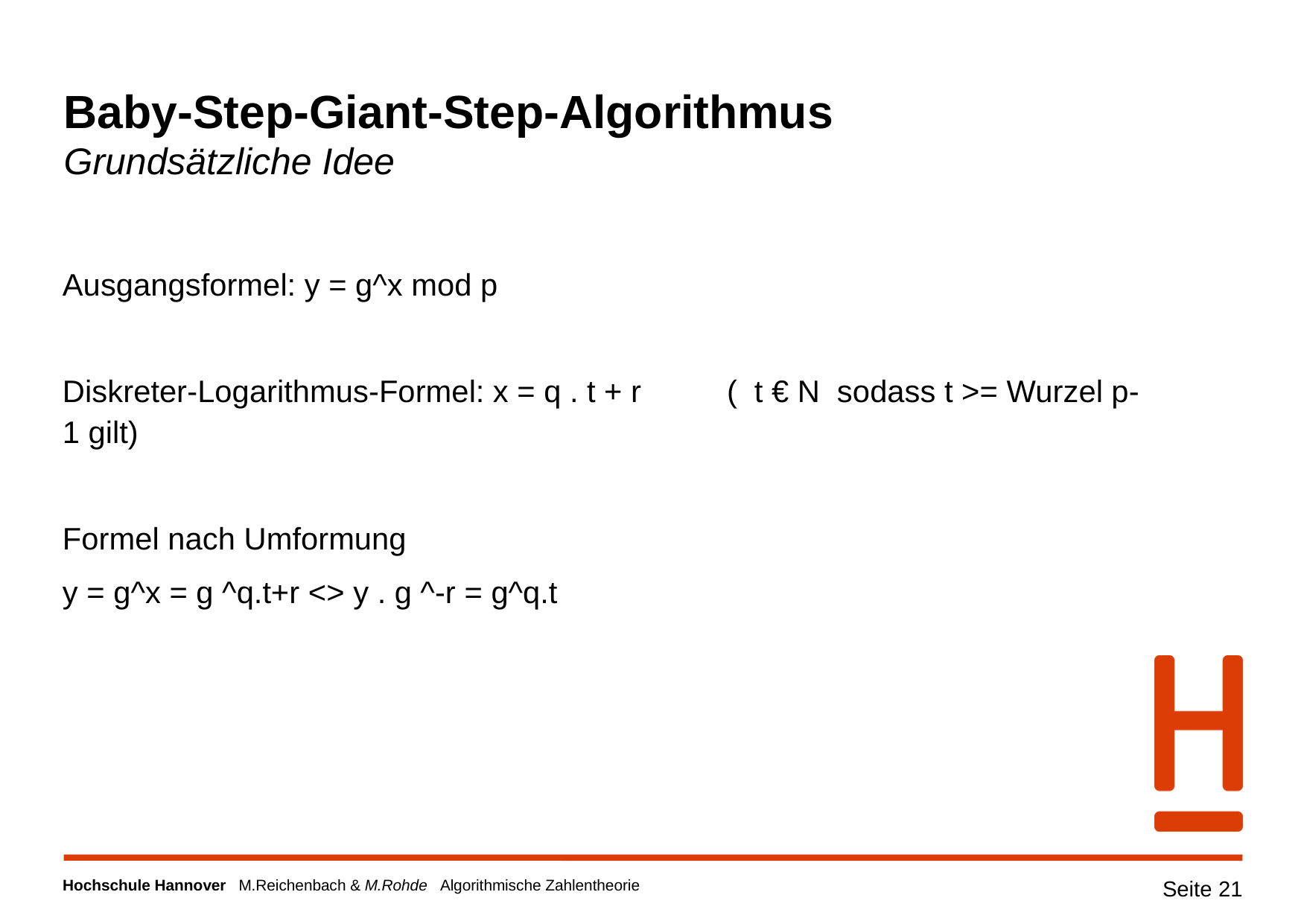

# Baby-Step-Giant-Step-Algorithmus Grundsätzliche Idee
Ausgangsformel: y = g^x mod p

Diskreter-Logarithmus-Formel: x = q . t + r          (  t € N  sodass t >= Wurzel p-1 gilt)

Formel nach Umformung
y = g^x = g ^q.t+r <> y . g ^-r = g^q.t

Seite 21